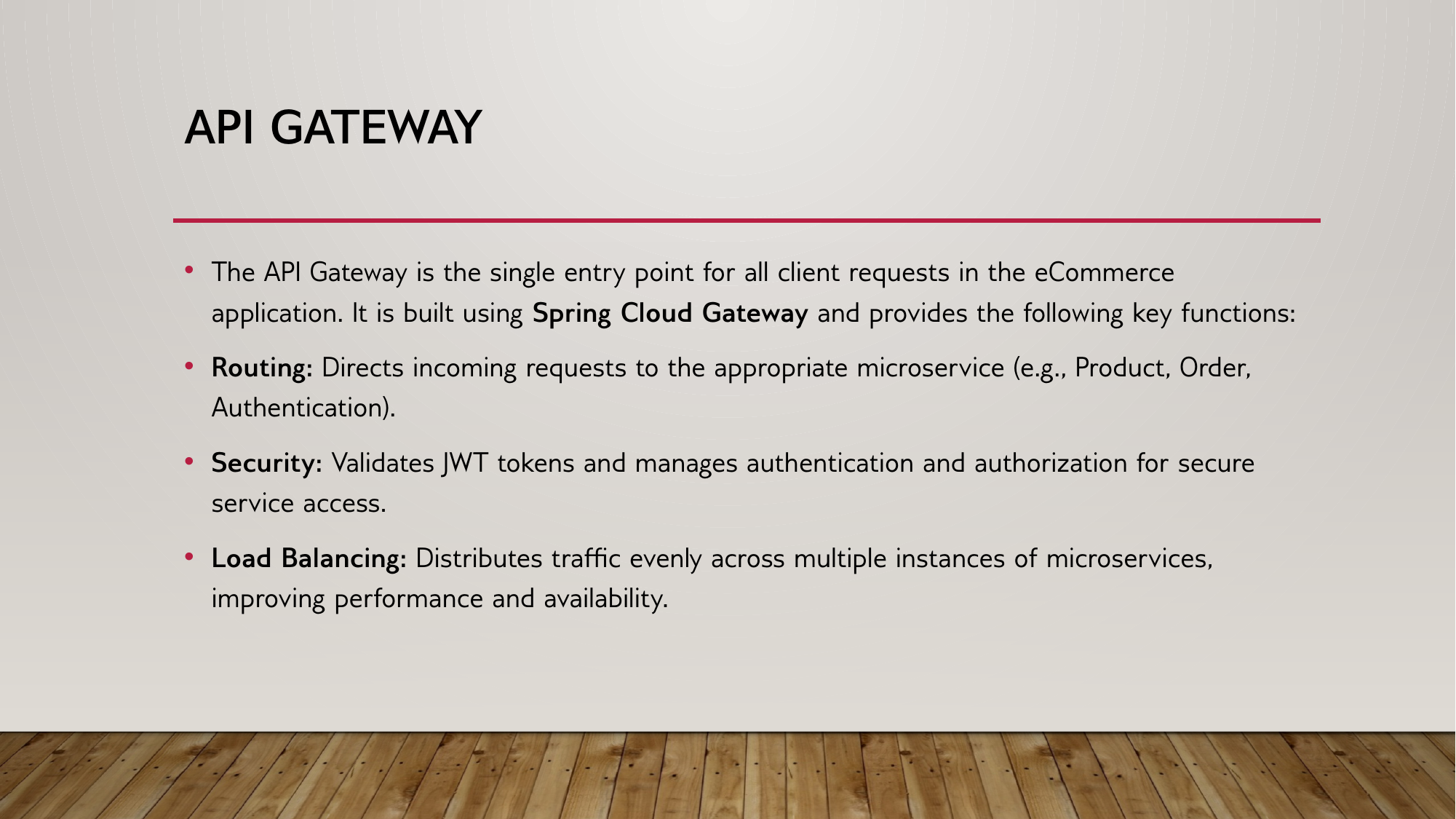

# API Gateway
The API Gateway is the single entry point for all client requests in the eCommerce application. It is built using Spring Cloud Gateway and provides the following key functions:
Routing: Directs incoming requests to the appropriate microservice (e.g., Product, Order, Authentication).
Security: Validates JWT tokens and manages authentication and authorization for secure service access.
Load Balancing: Distributes traffic evenly across multiple instances of microservices, improving performance and availability.